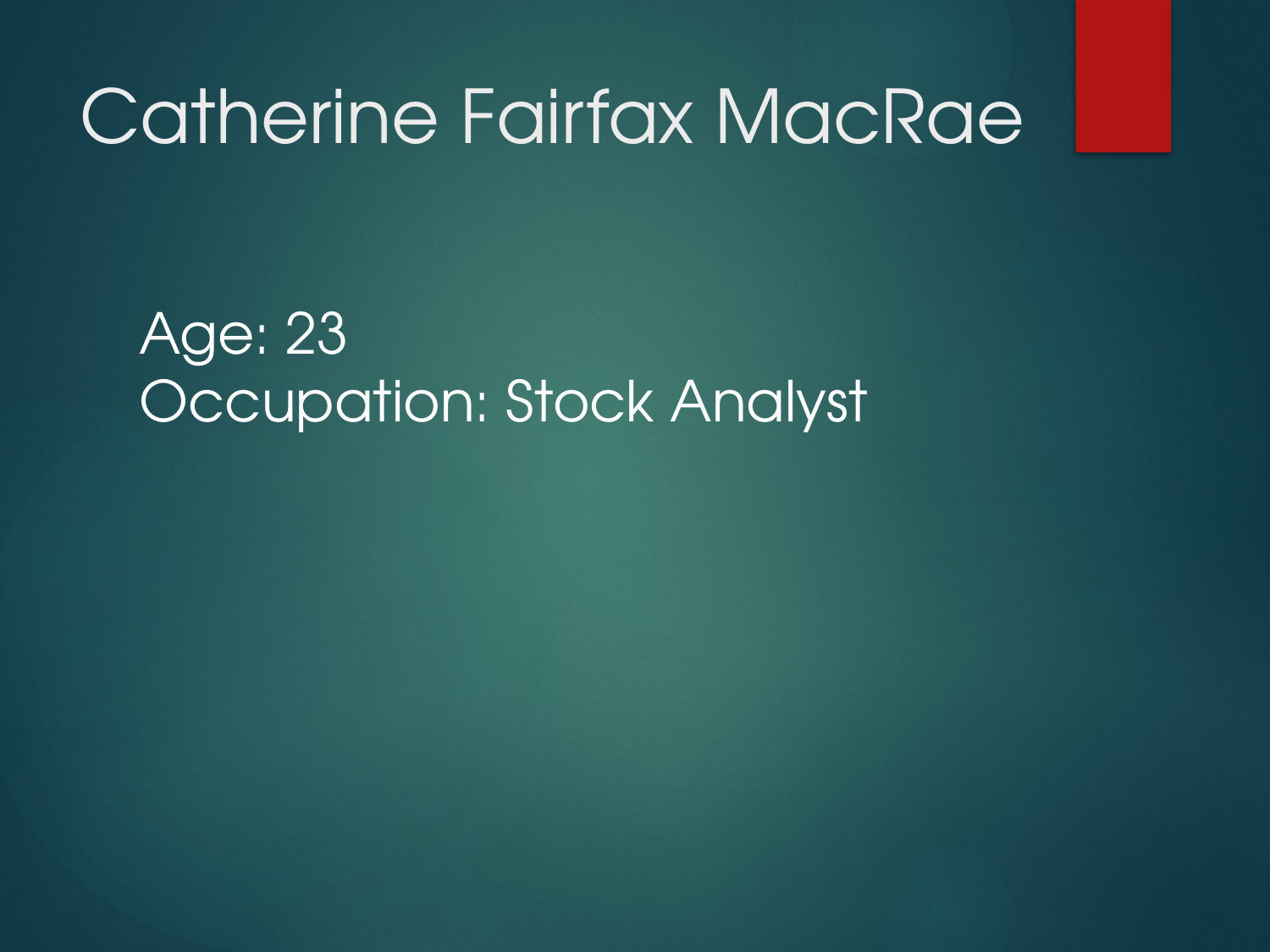

# Catherine Fairfax MacRae

Age: 23
Occupation: Stock Analyst